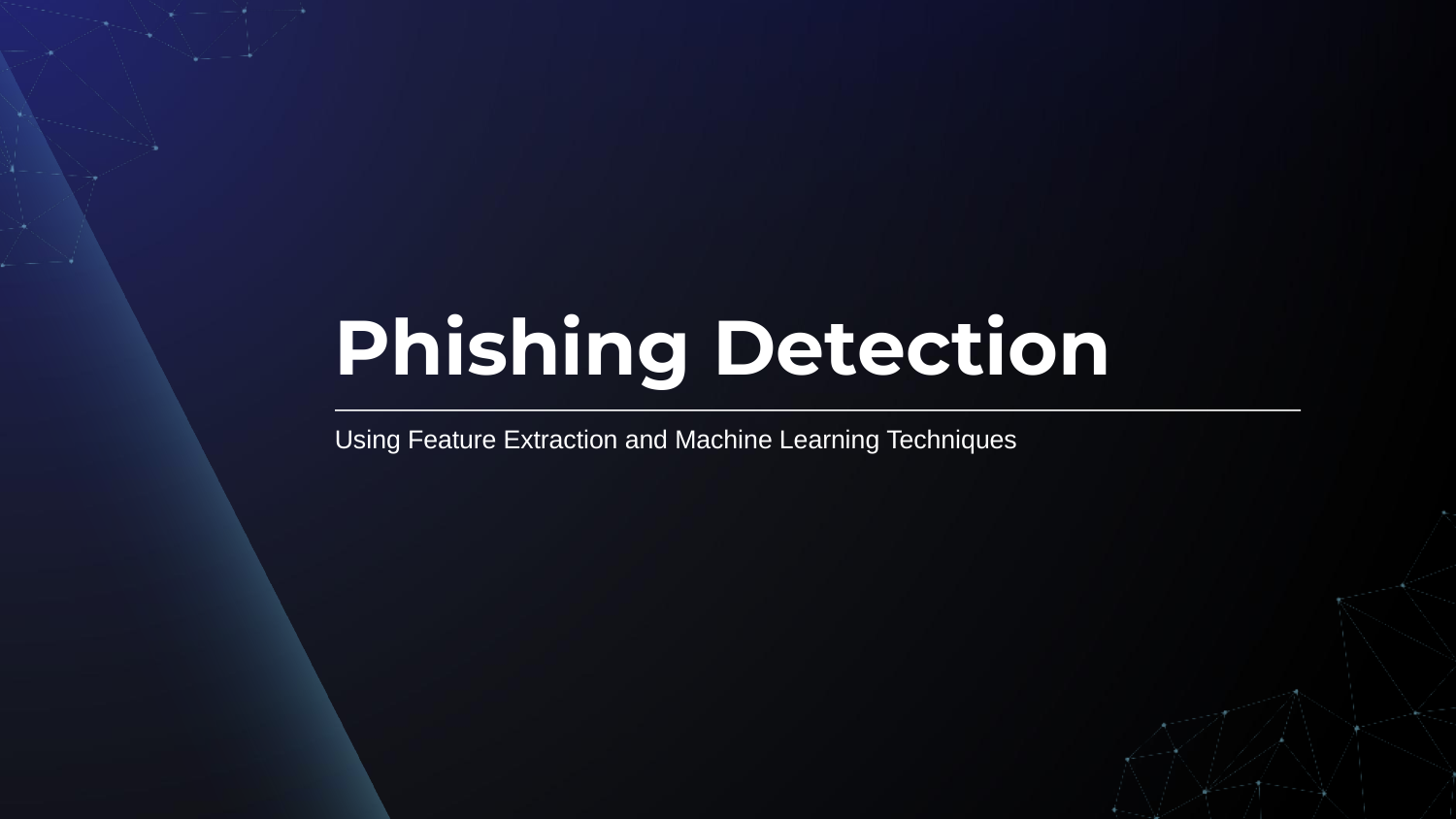

# Phishing Detection
Using Feature Extraction and Machine Learning Techniques